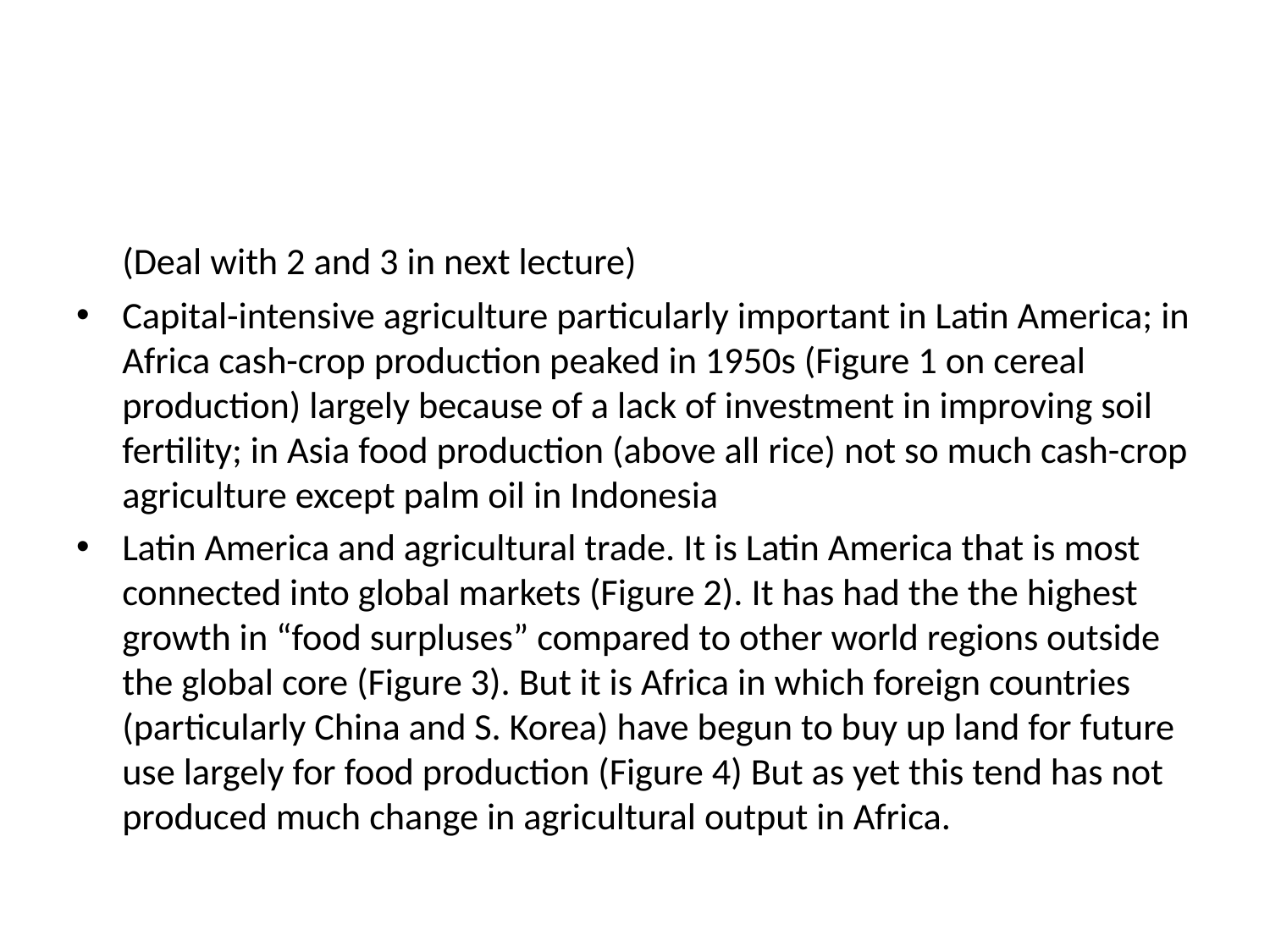

#
	(Deal with 2 and 3 in next lecture)
Capital-intensive agriculture particularly important in Latin America; in Africa cash-crop production peaked in 1950s (Figure 1 on cereal production) largely because of a lack of investment in improving soil fertility; in Asia food production (above all rice) not so much cash-crop agriculture except palm oil in Indonesia
Latin America and agricultural trade. It is Latin America that is most connected into global markets (Figure 2). It has had the the highest growth in “food surpluses” compared to other world regions outside the global core (Figure 3). But it is Africa in which foreign countries (particularly China and S. Korea) have begun to buy up land for future use largely for food production (Figure 4) But as yet this tend has not produced much change in agricultural output in Africa.